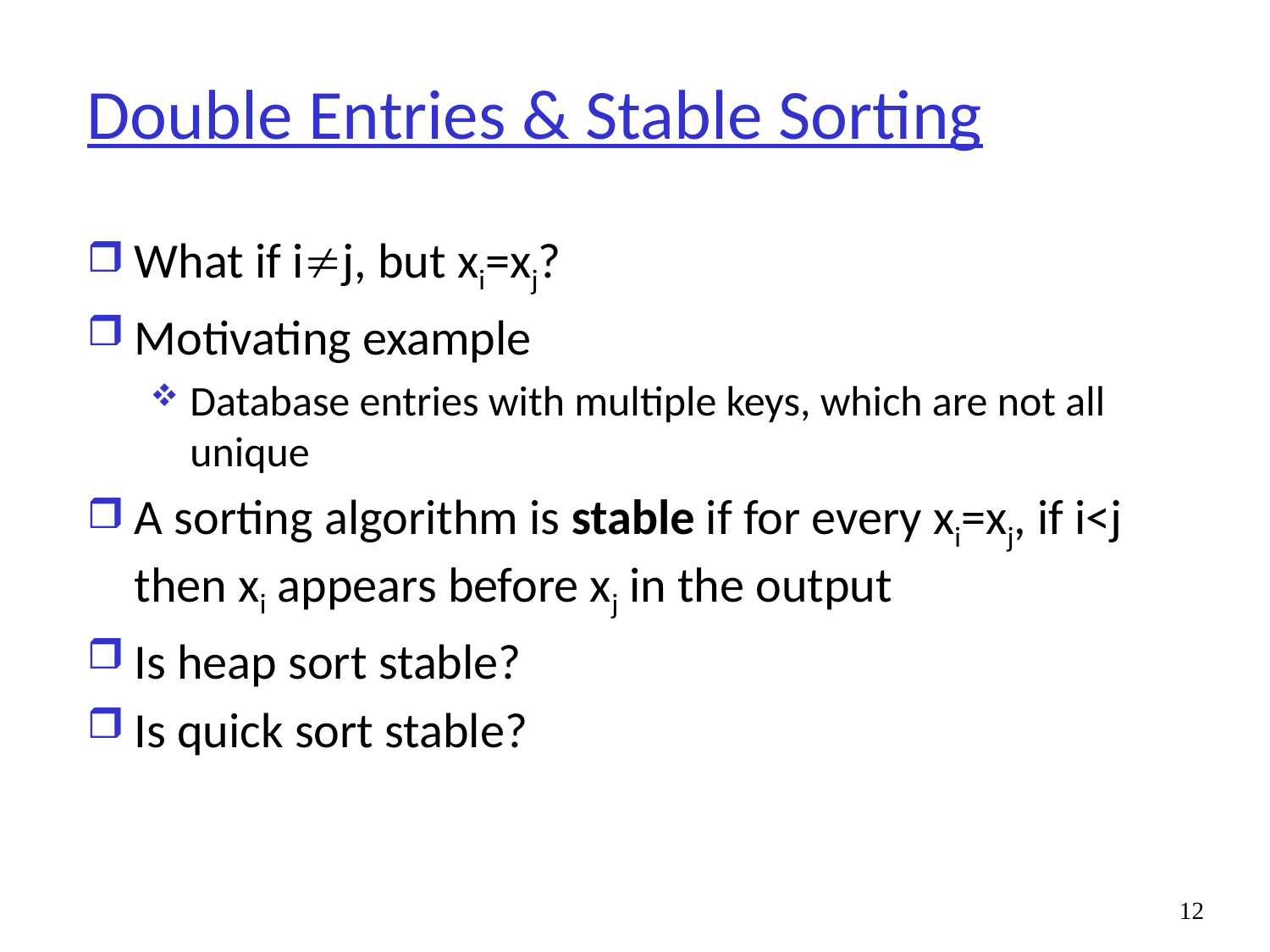

# Double Entries & Stable Sorting
What if i≠j, but xi=xj?
Motivating example
Database entries with multiple keys, which are not all unique
A sorting algorithm is stable if for every xi=xj, if i<j then xi appears before xj in the output
Is heap sort stable?
Is quick sort stable?
12